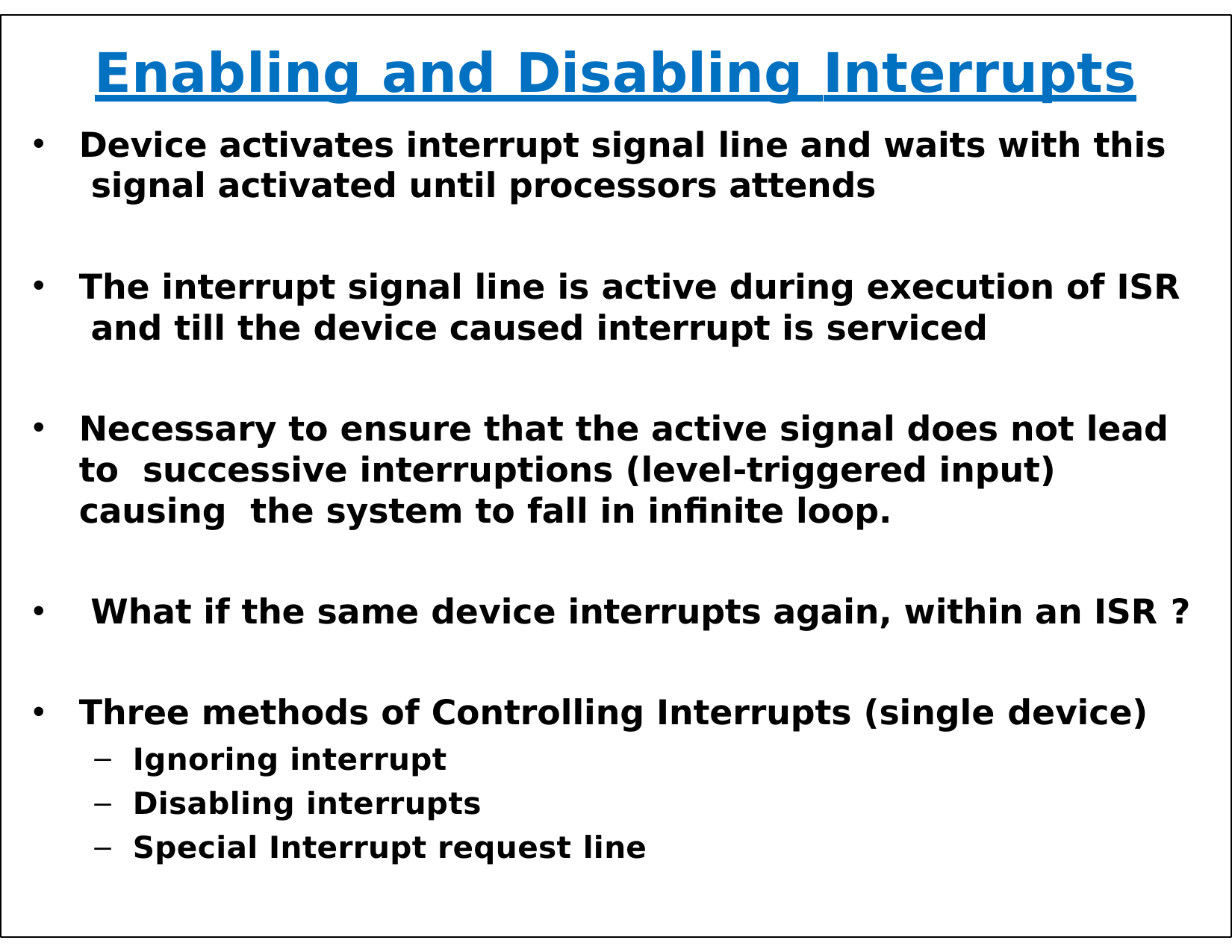

# Enabling and Disabling Interrupts
Device activates interrupt signal line and waits with this  signal activated until processors attends

The interrupt signal line is active during execution of ISR  and till the device caused interrupt is serviced

Necessary to ensure that the active signal does not lead to  successive interruptions (level-triggered input) causing  the system to fall in infinite loop.

What if the same device interrupts again, within an ISR ?

Three methods of Controlling Interrupts (single device)
Ignoring interrupt
Disabling interrupts
Special Interrupt request line